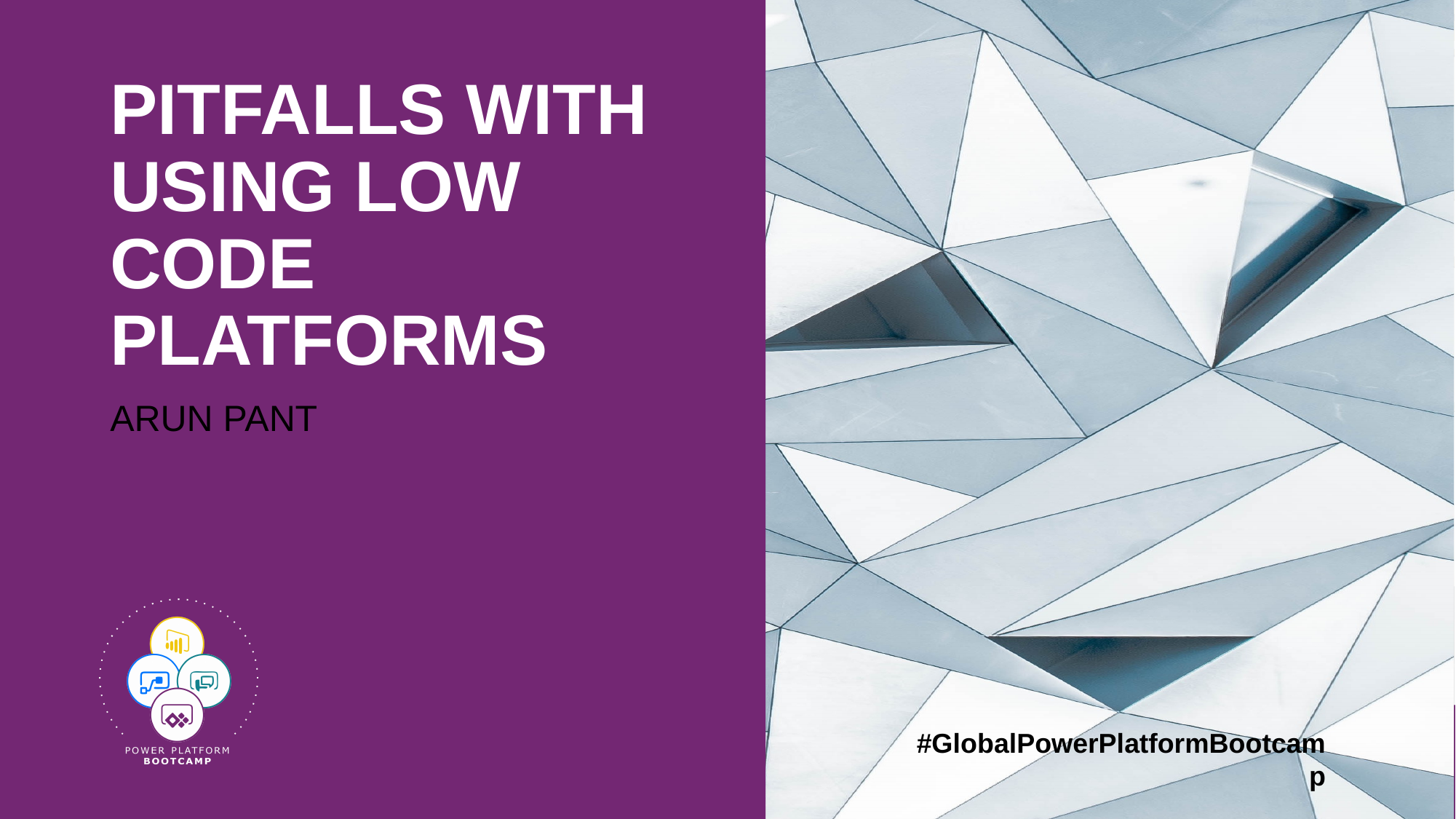

# PITFALLS WITH USING LOW CODE PLATFORMS
ARUN PANT